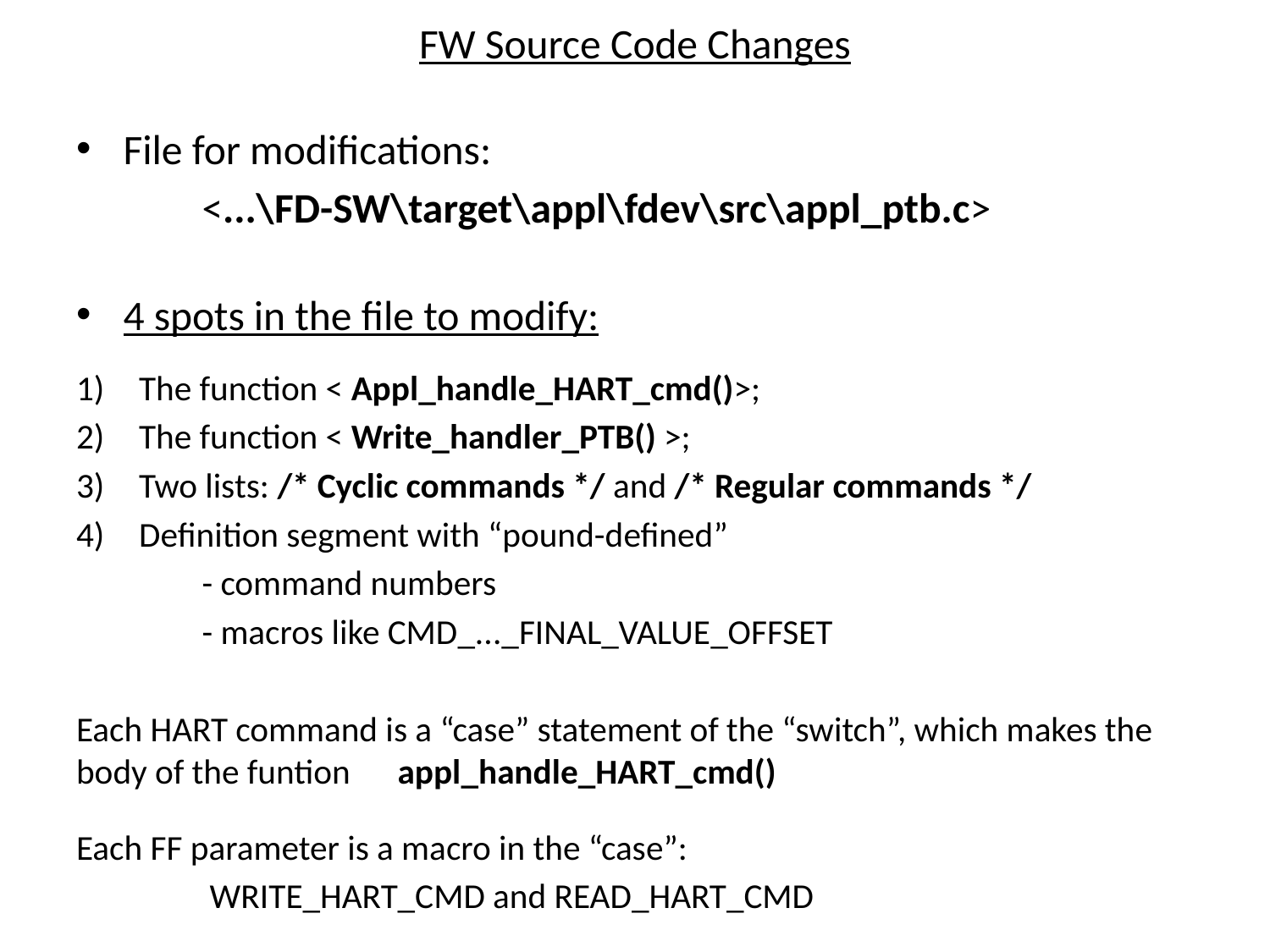

# FW Source Code Changes
File for modifications:
	<...\FD-SW\target\appl\fdev\src\appl_ptb.c>

4 spots in the file to modify:

The function < Appl_handle_HART_cmd()>;
The function < Write_handler_PTB() >;
Two lists: /* Cyclic commands */ and /* Regular commands */
Definition segment with “pound-defined”
	- command numbers
	- macros like CMD_..._FINAL_VALUE_OFFSET

Each HART command is a “case” statement of the “switch”, which makes the body of the funtion      appl_handle_HART_cmd()

Each FF parameter is a macro in the “case”:
	 WRITE_HART_CMD and READ_HART_CMD